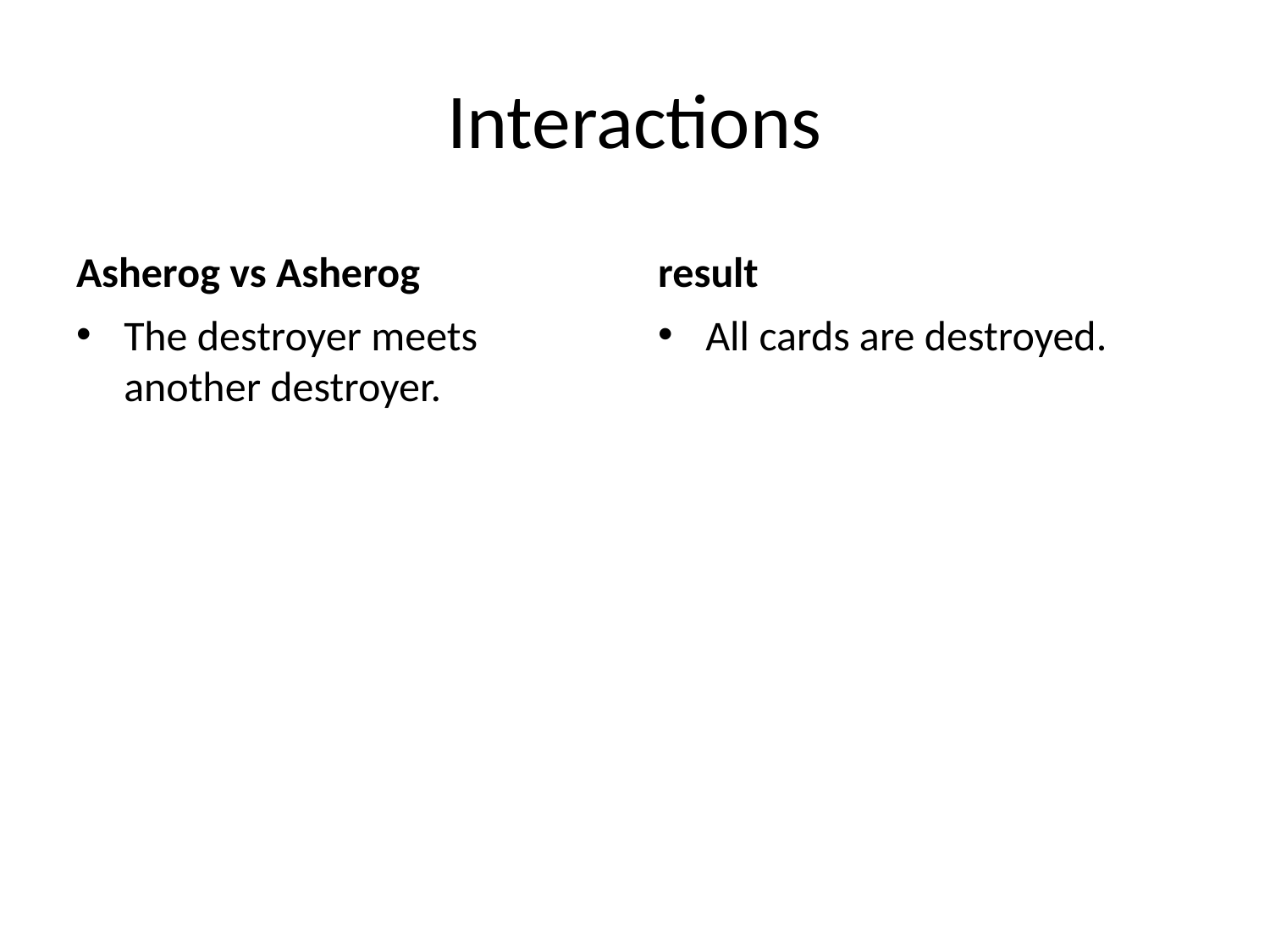

# Interactions
Asherog vs Asherog
result
The destroyer meets another destroyer.
All cards are destroyed.